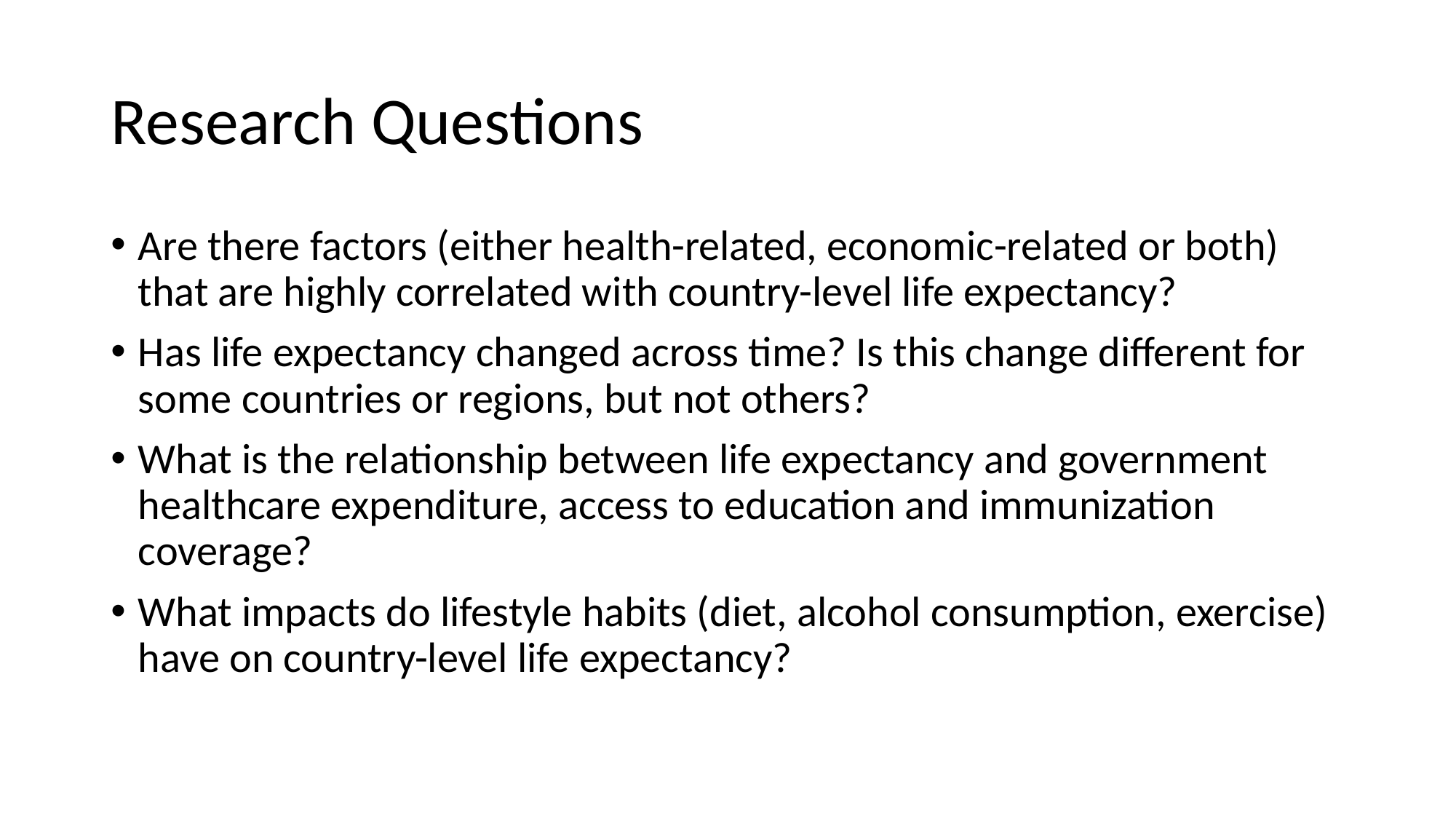

# Research Questions
Are there factors (either health-related, economic-related or both) that are highly correlated with country-level life expectancy?
Has life expectancy changed across time? Is this change different for some countries or regions, but not others?
What is the relationship between life expectancy and government healthcare expenditure, access to education and immunization coverage?
What impacts do lifestyle habits (diet, alcohol consumption, exercise) have on country-level life expectancy?